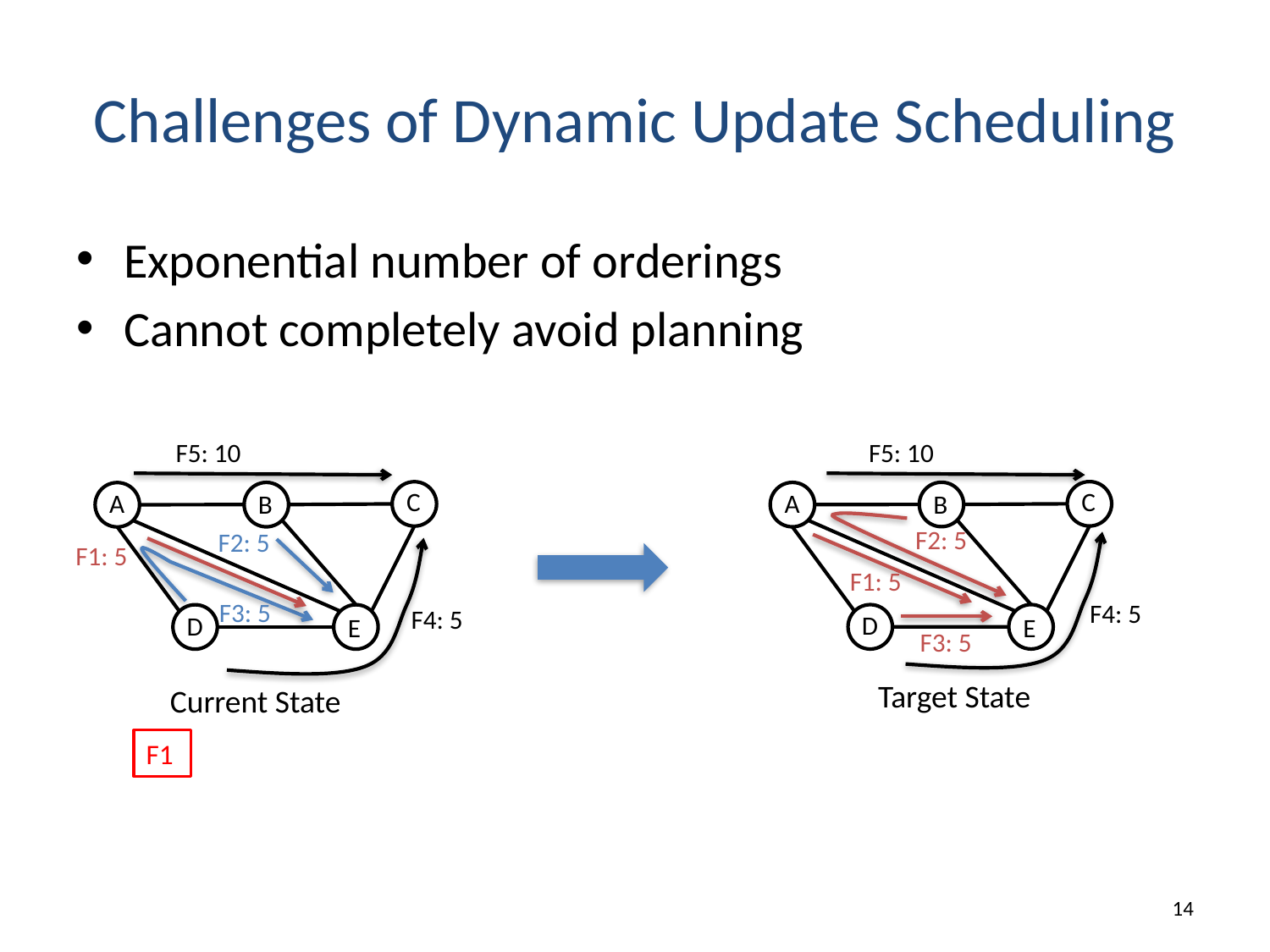

# Challenges of Dynamic Update Scheduling
Exponential number of orderings
Cannot completely avoid planning
F5: 10

C

A

B

D

E
F2: 5

F3: 5
F4: 5
Current State
F5: 10

C

A

B

D

E

F2: 5

F1: 5
F4: 5

F3: 5
Target State
F1: 5

F1
14